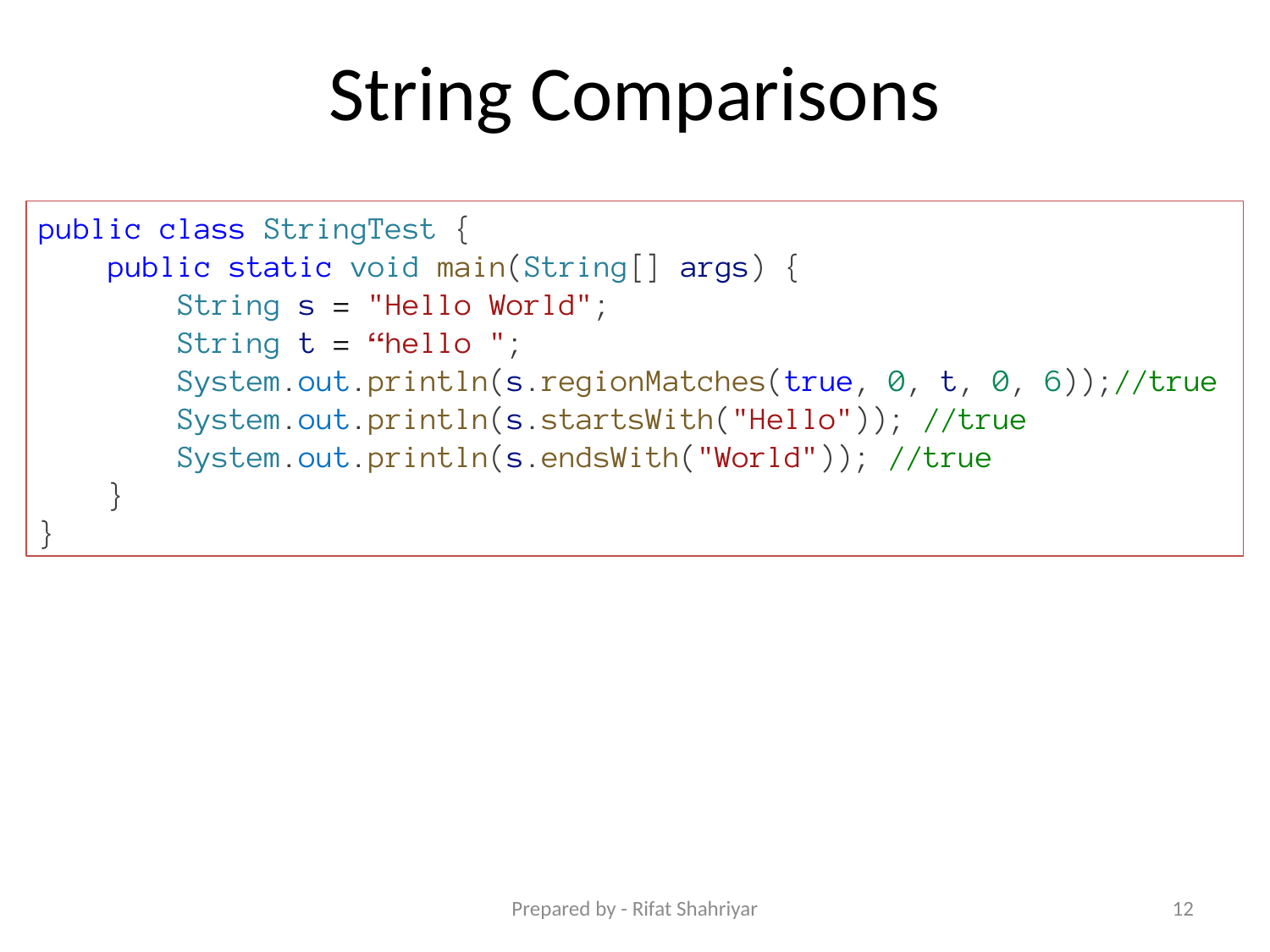

# String Comparisons
public class StringTest {
    public static void main(String[] args) {
        String s = "Hello World";
        String t = “hello ";
        System.out.println(s.regionMatches(true, 0, t, 0, 6));//true
        System.out.println(s.startsWith("Hello")); //true
        System.out.println(s.endsWith("World")); //true
    }
}
Prepared by - Rifat Shahriyar
12